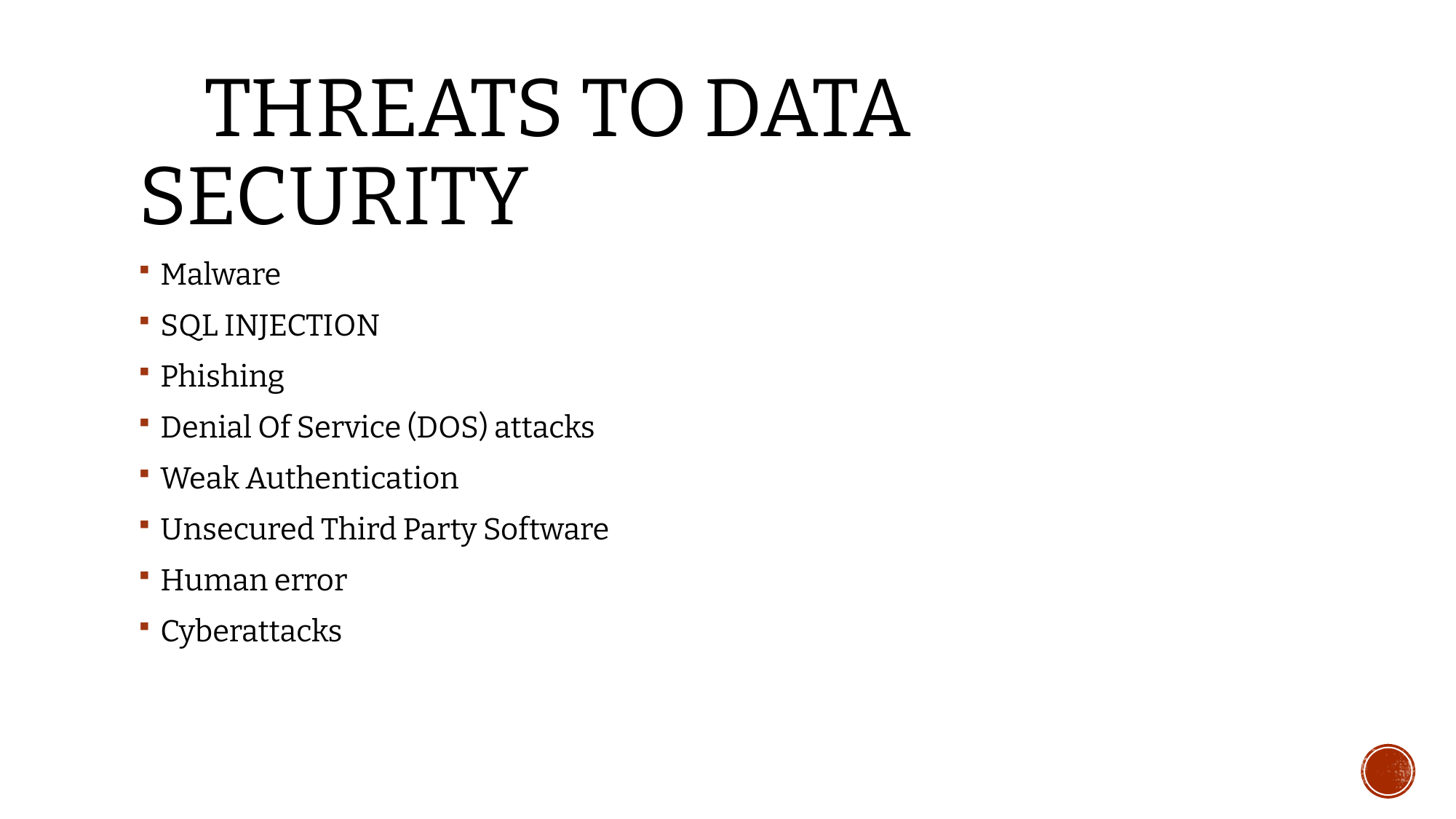

# threats to data security
Malware
SQL INJECTION
Phishing
Denial Of Service (DOS) attacks
Weak Authentication
Unsecured Third Party Software
Human error
Cyberattacks